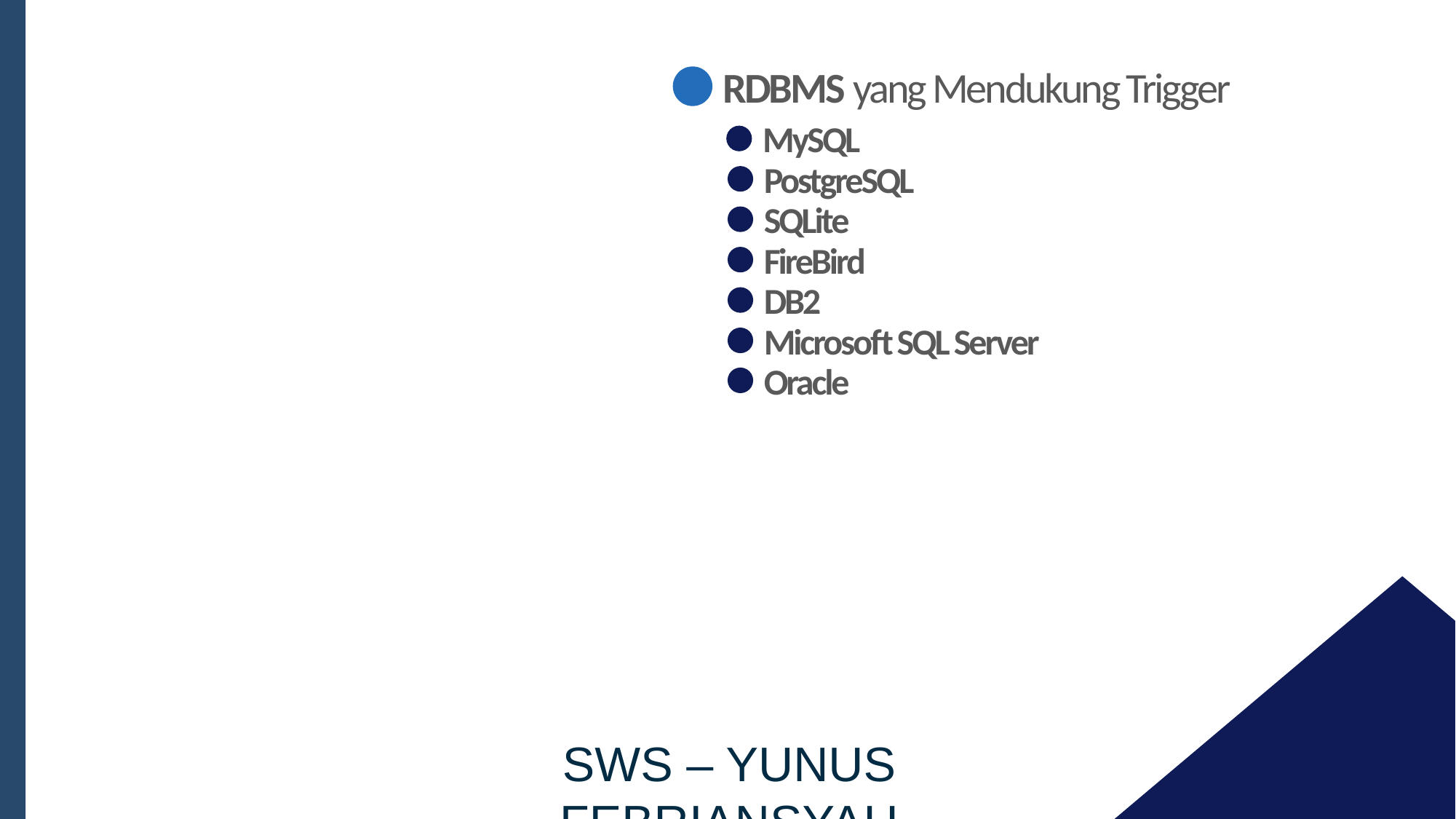

RDBMS yang Mendukung Trigger

MySQL

PostgreSQL

SQLite

FireBird

DB2

Microsoft SQL Server

Oracle